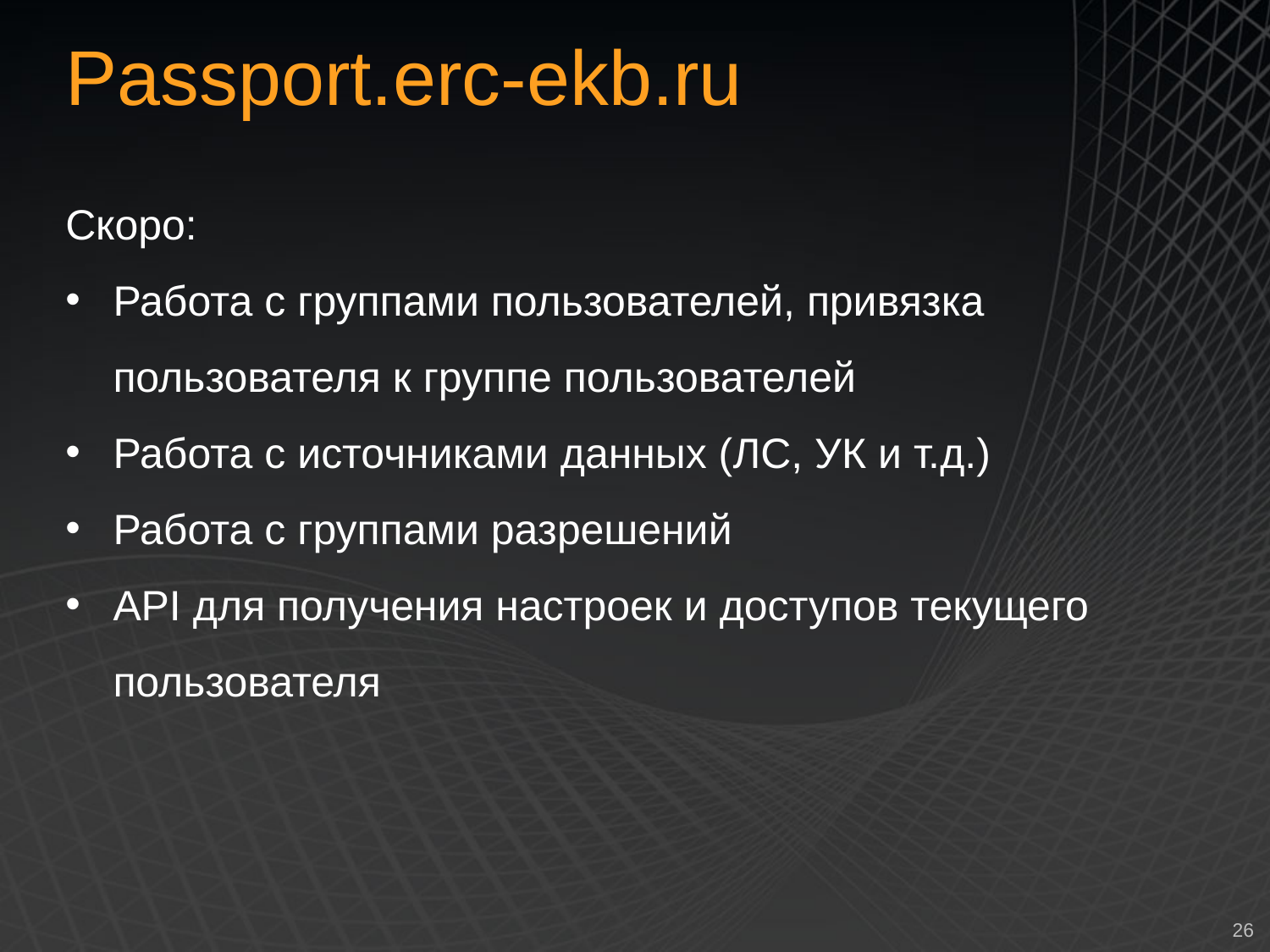

Passport.erc-ekb.ru
Скоро:
Работа с группами пользователей, привязка пользователя к группе пользователей
Работа с источниками данных (ЛС, УК и т.д.)
Работа с группами разрешений
API для получения настроек и доступов текущего пользователя